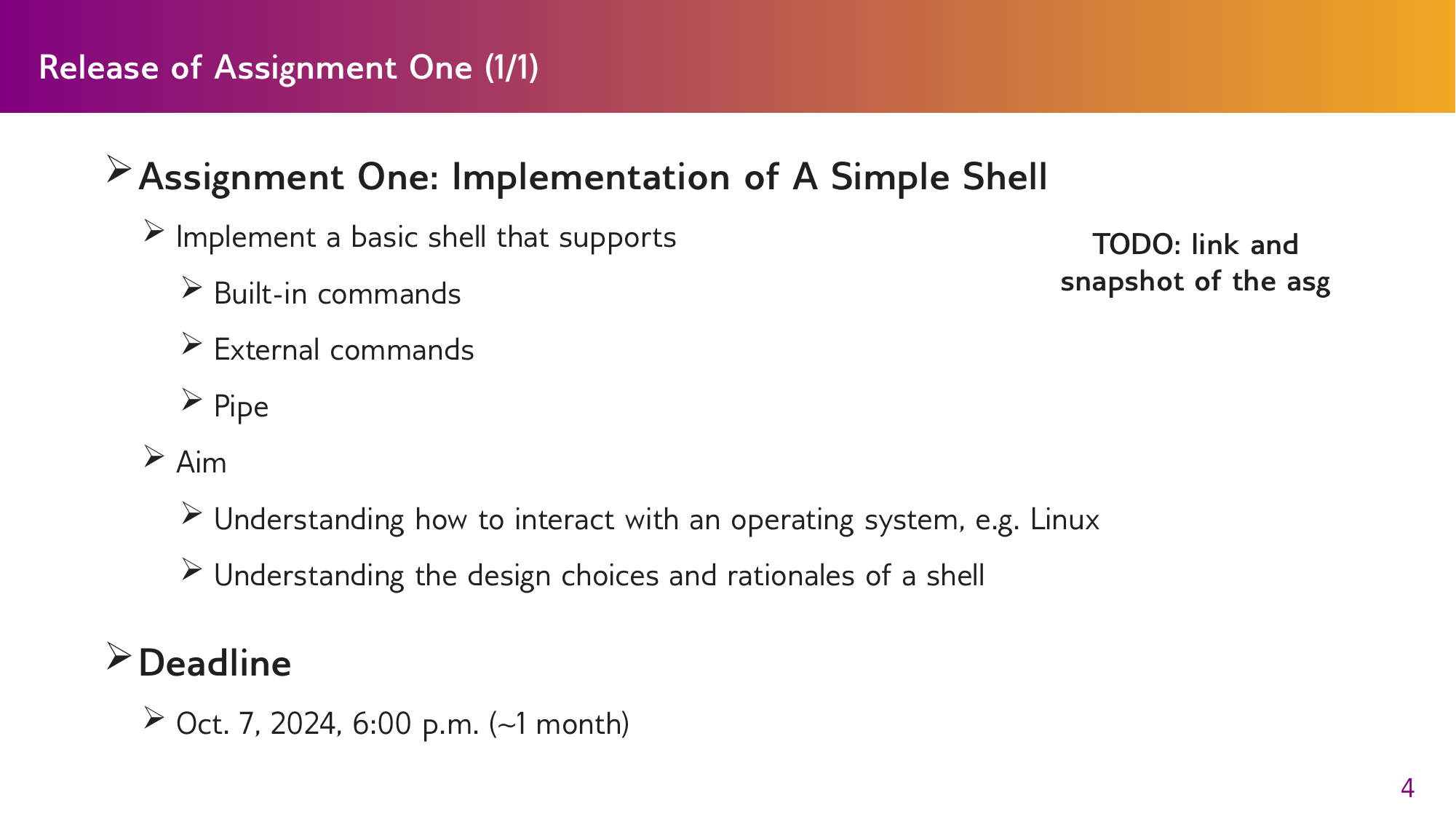

# Release of Assignment One (1/1)
Assignment One: Implementation of A Simple Shell
Implement a basic shell that supports
Built-in commands
External commands
Pipe
Aim
Understanding how to interact with an operating system, e.g. Linux
Understanding the design choices and rationales of a shell
Deadline
Oct. 7, 2024, 6:00 p.m. (~1 month)

TODO: link and snapshot of the asg
4